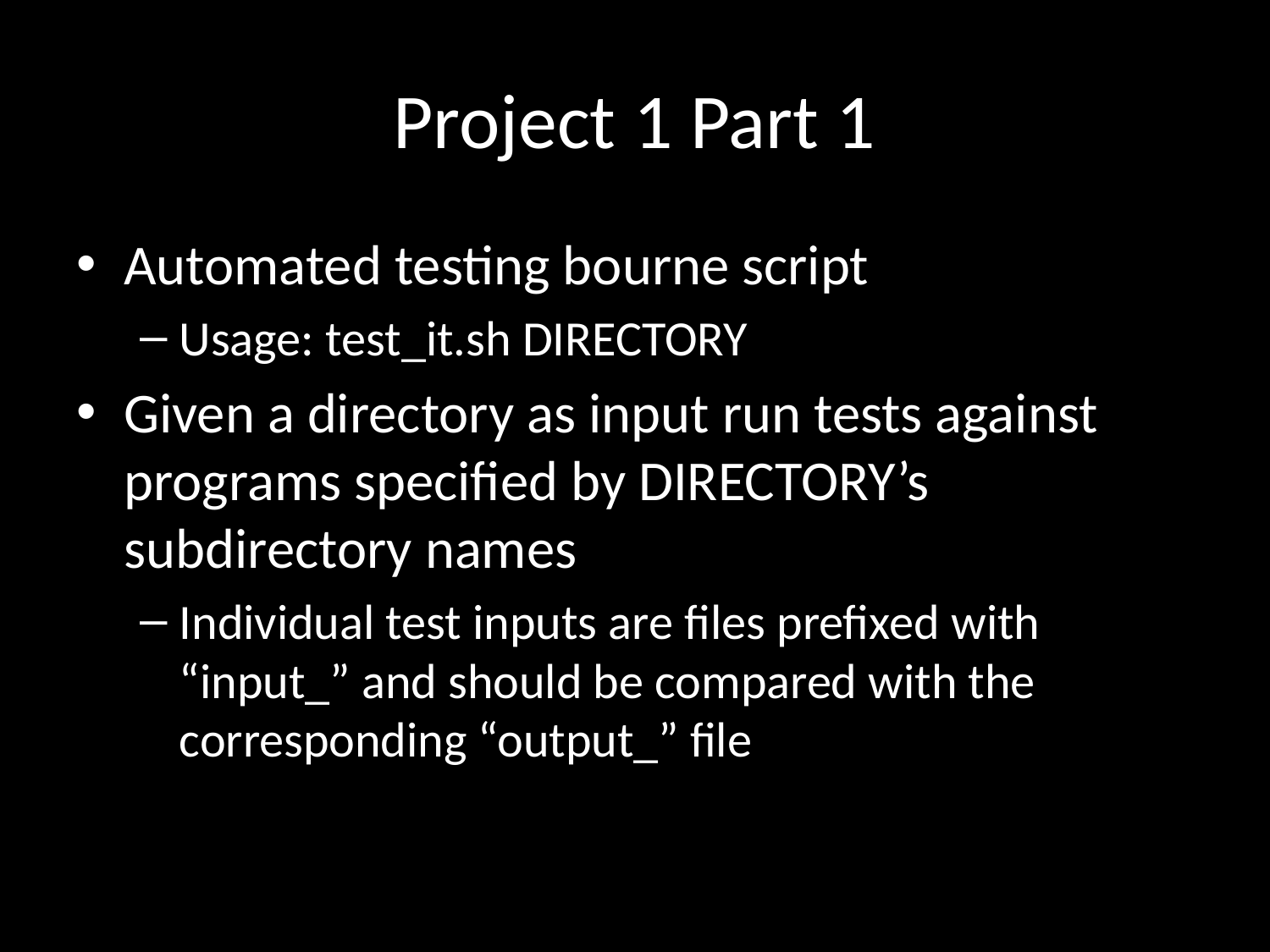

# Project 1 Part 1
Automated testing bourne script
Usage: test_it.sh DIRECTORY
Given a directory as input run tests against programs specified by DIRECTORY’s subdirectory names
Individual test inputs are files prefixed with “input_” and should be compared with the corresponding “output_” file